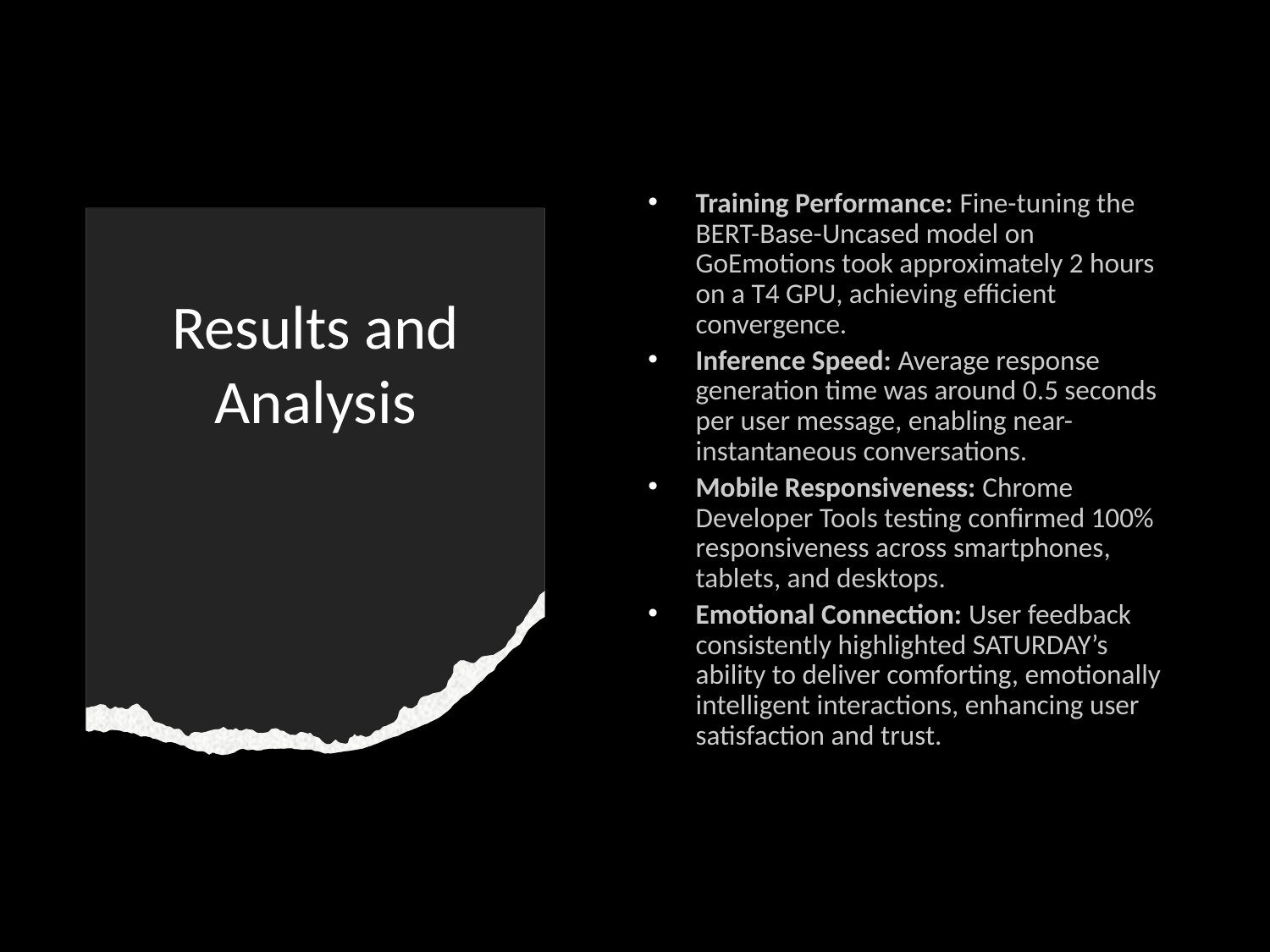

Training Performance: Fine-tuning the BERT-Base-Uncased model on GoEmotions took approximately 2 hours on a T4 GPU, achieving efficient convergence.
Inference Speed: Average response generation time was around 0.5 seconds per user message, enabling near-instantaneous conversations.
Mobile Responsiveness: Chrome Developer Tools testing confirmed 100% responsiveness across smartphones, tablets, and desktops.
Emotional Connection: User feedback consistently highlighted SATURDAY’s ability to deliver comforting, emotionally intelligent interactions, enhancing user satisfaction and trust.

# Results and Analysis